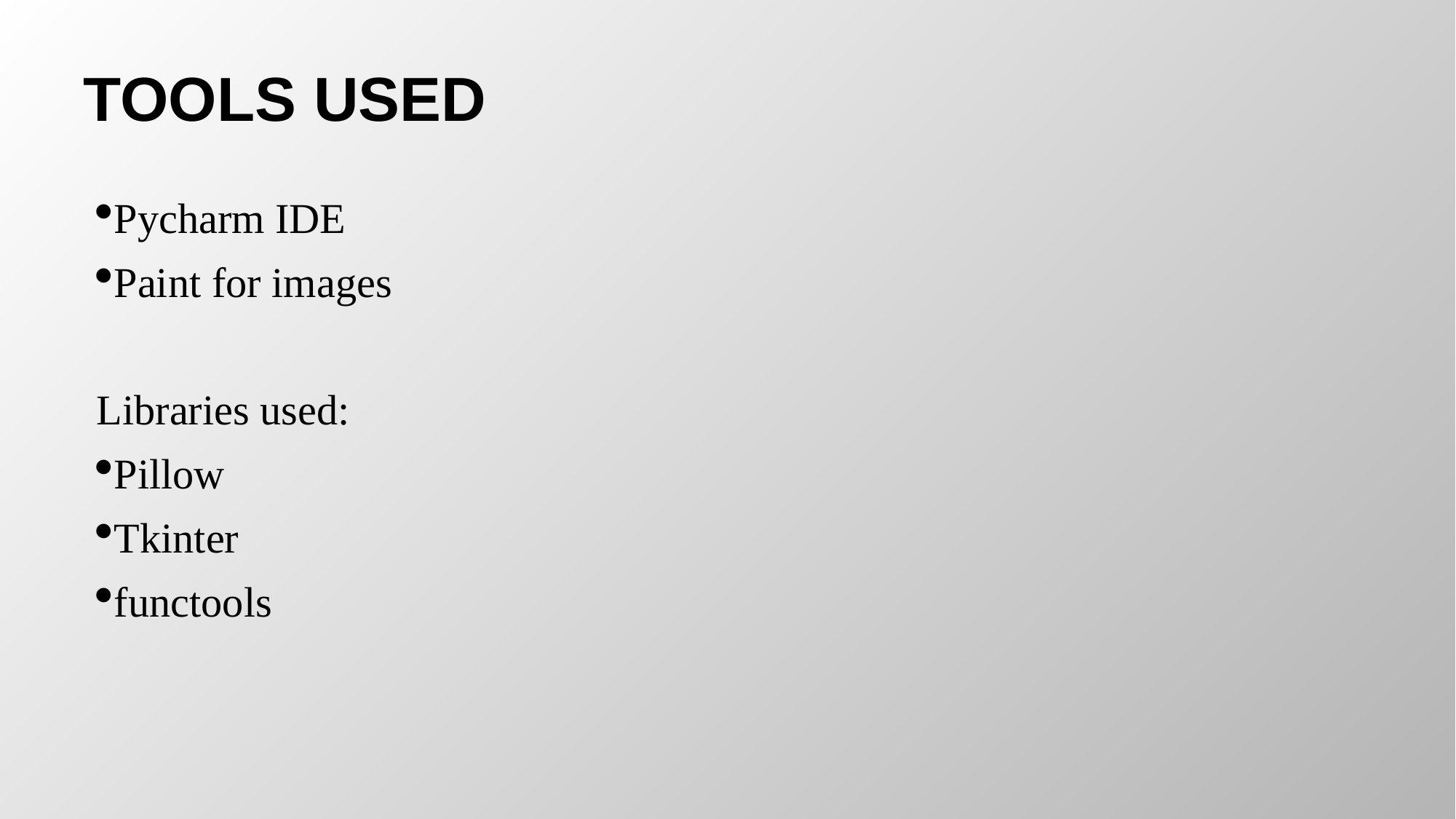

# TOOLS USED
Pycharm IDE
Paint for images

Libraries used:
Pillow
Tkinter
functools